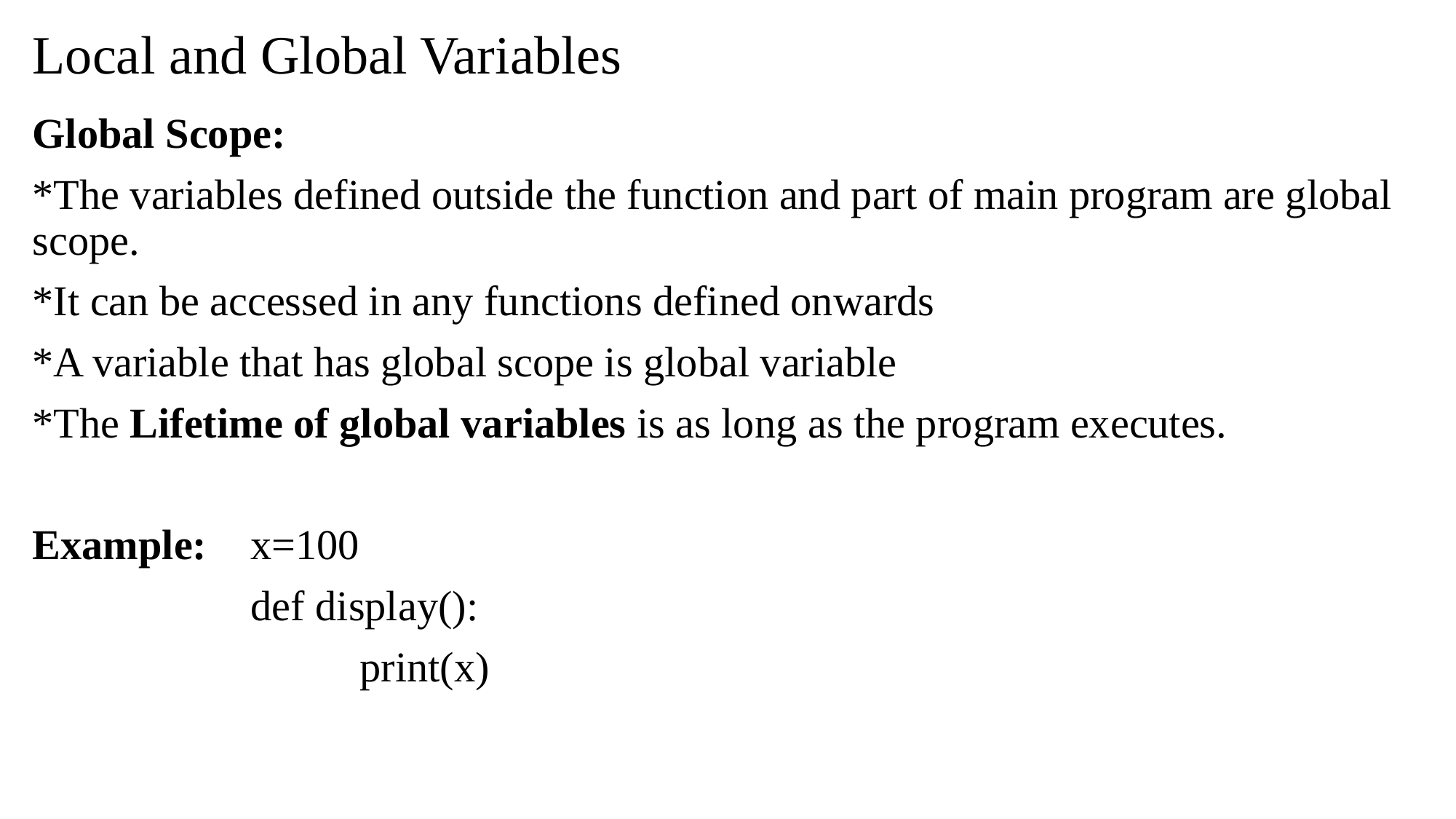

# Local and Global Variables
Global Scope:
*The variables defined outside the function and part of main program are global scope.
*It can be accessed in any functions defined onwards
*A variable that has global scope is global variable
*The Lifetime of global variables is as long as the program executes.

Example:	x=100
		def display():
			print(x)